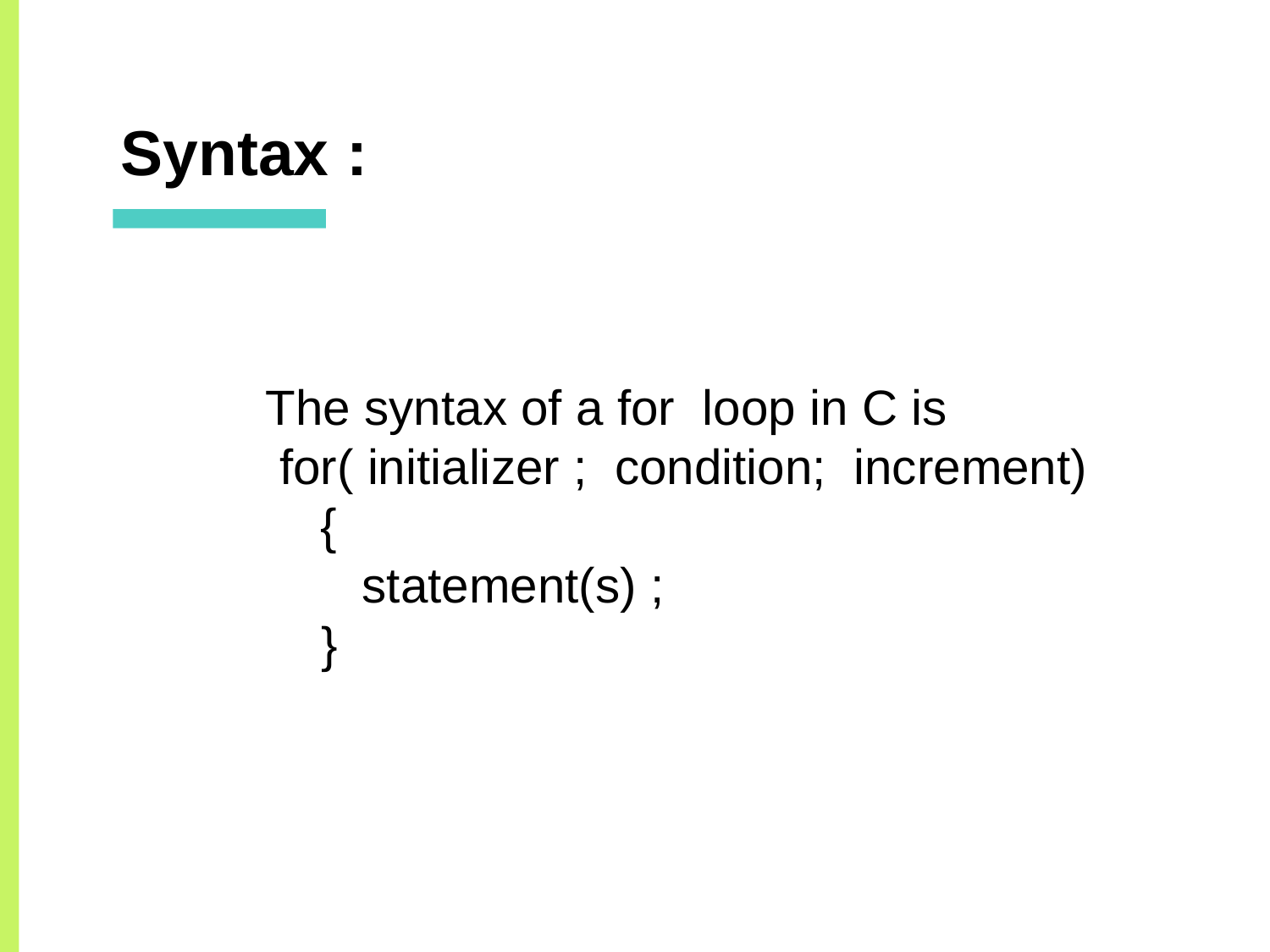

Syntax :
The syntax of a for  loop in C is
 for( initializer ;  condition;  increment)
    {
       statement(s) ;
    }